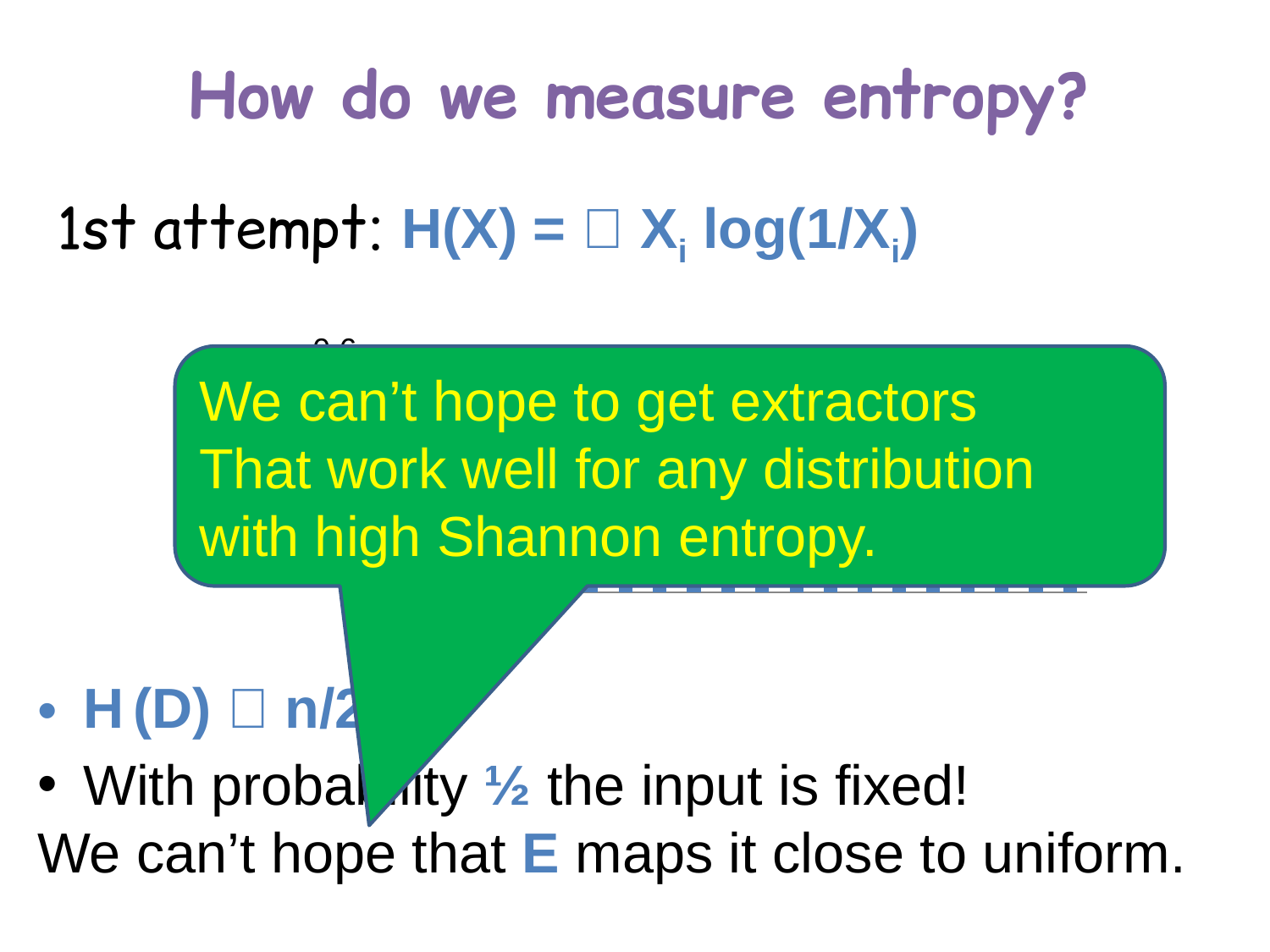

# How do we measure entropy?
1st attempt: H(X) = ∑ Xi log(1/Xi)

### Chart

| Category | D |
|---|---|
| a1 | 0.5 |
| a2 | 0.025 |
| a3 | 0.025 |
| a4 | 0.025 |
| a5 | 0.025 |
| a6 | 0.025 |
| a7 | 0.025 |
| a8 | 0.025 |
| a9 | 0.025 |
| a10 | 0.025 |
| a11 | 0.025 |
| a12 | 0.025 |
| a13 | 0.025 |
| a14 | 0.025 |
| a15 | 0.025 |
| a16 | 0.025 |
| a17 | 0.025 |
| a18 | 0.025 |
| a19 | 0.025 |
| a20 | 0.025 |
| a21 | 0.025 |
We can’t hope to get extractors
That work well for any distribution with high Shannon entropy.
 H (D) ≈ n/2
 With probability ½ the input is fixed!
We can’t hope that E maps it close to uniform.